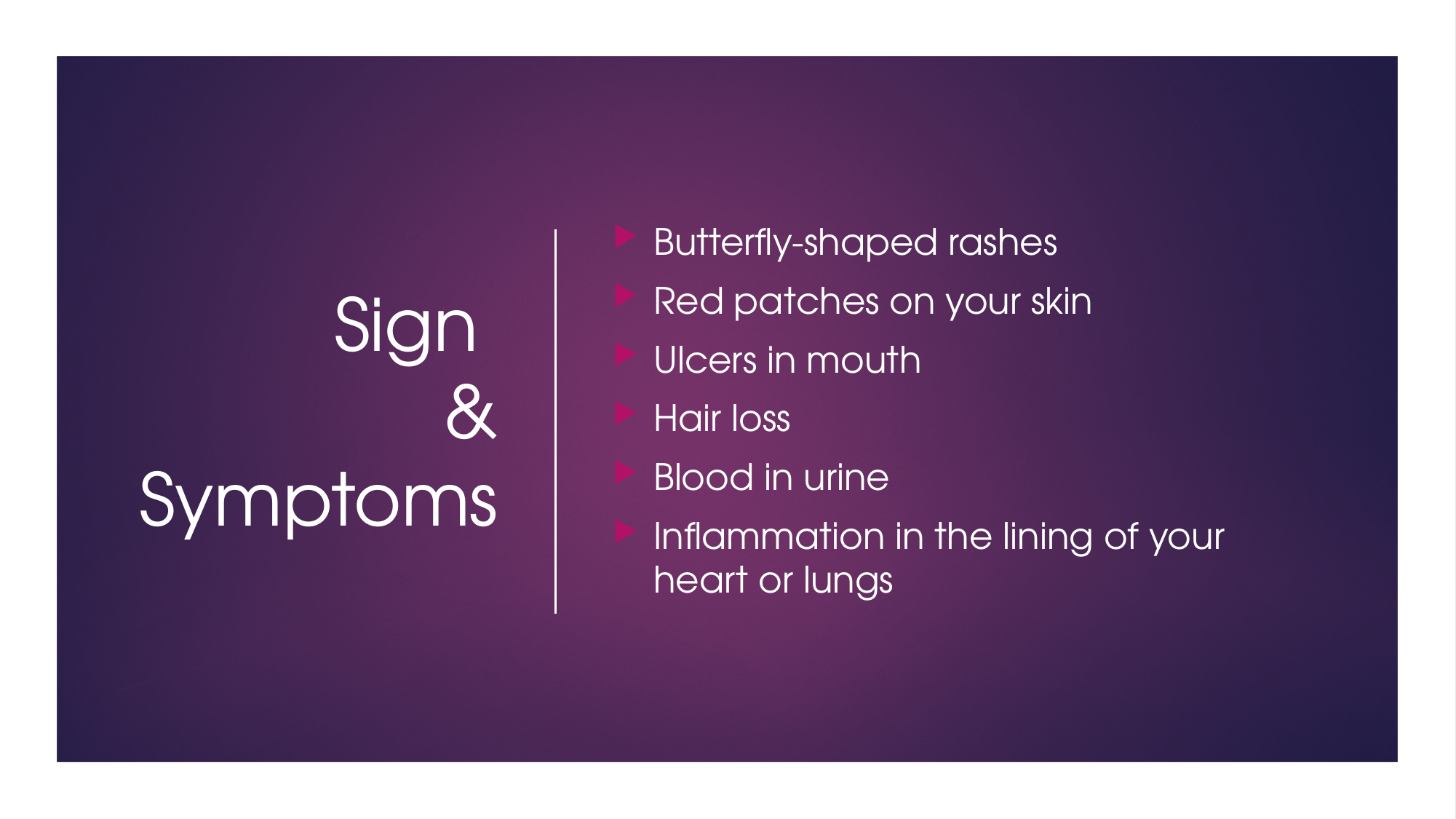

# Sign & Symptoms
Butterfly-shaped rashes
Red patches on your skin
Ulcers in mouth
Hair loss
Blood in urine
Inflammation in the lining of your heart or lungs